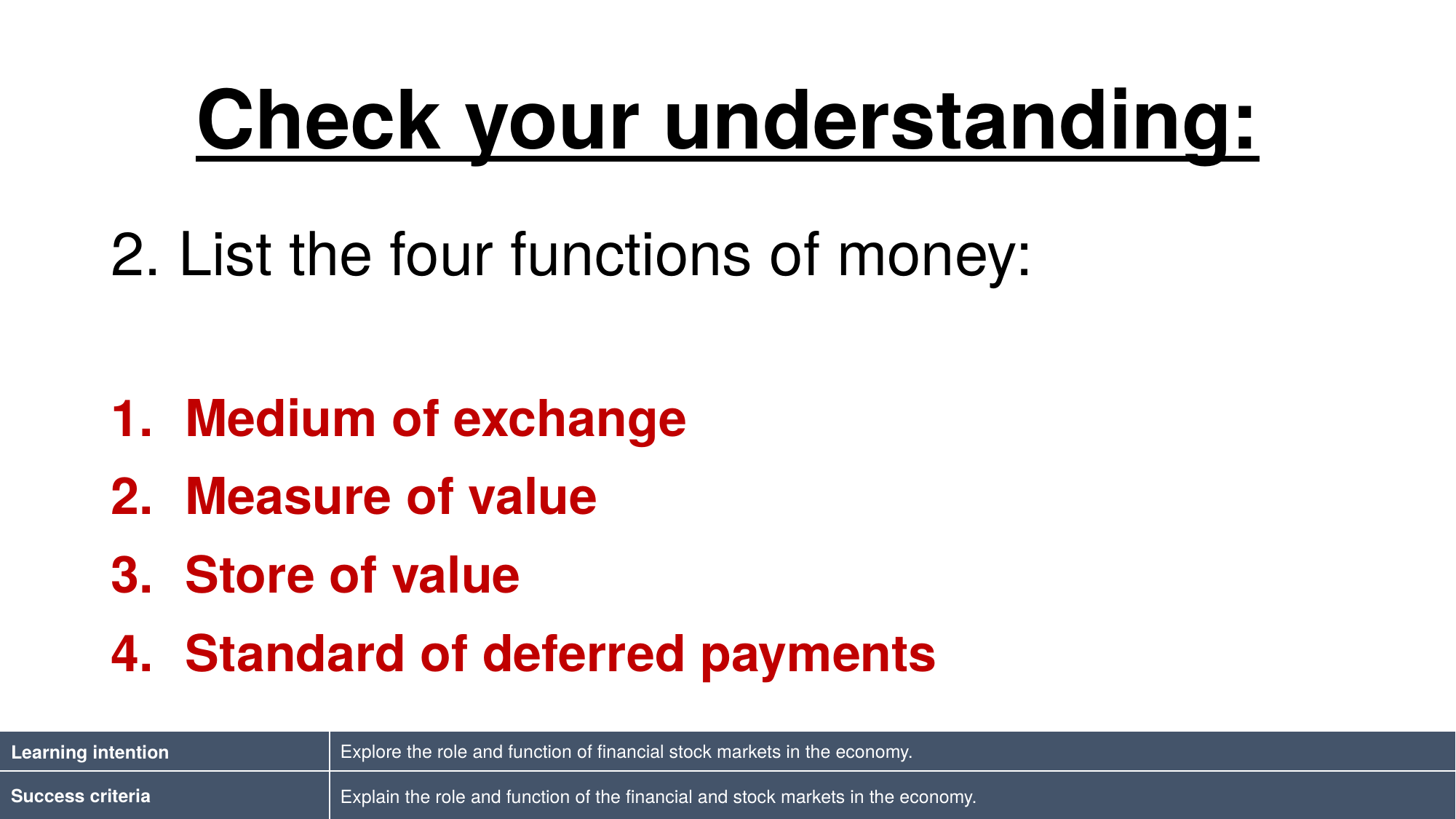

# Check your understanding:
2. List the four functions of money:
Medium of exchange
Measure of value
Store of value
Standard of deferred payments
| Learning intention | Explore the role and function of financial stock markets in the economy. |
| --- | --- |
| Success criteria | Explain the role and function of the financial and stock markets in the economy. |